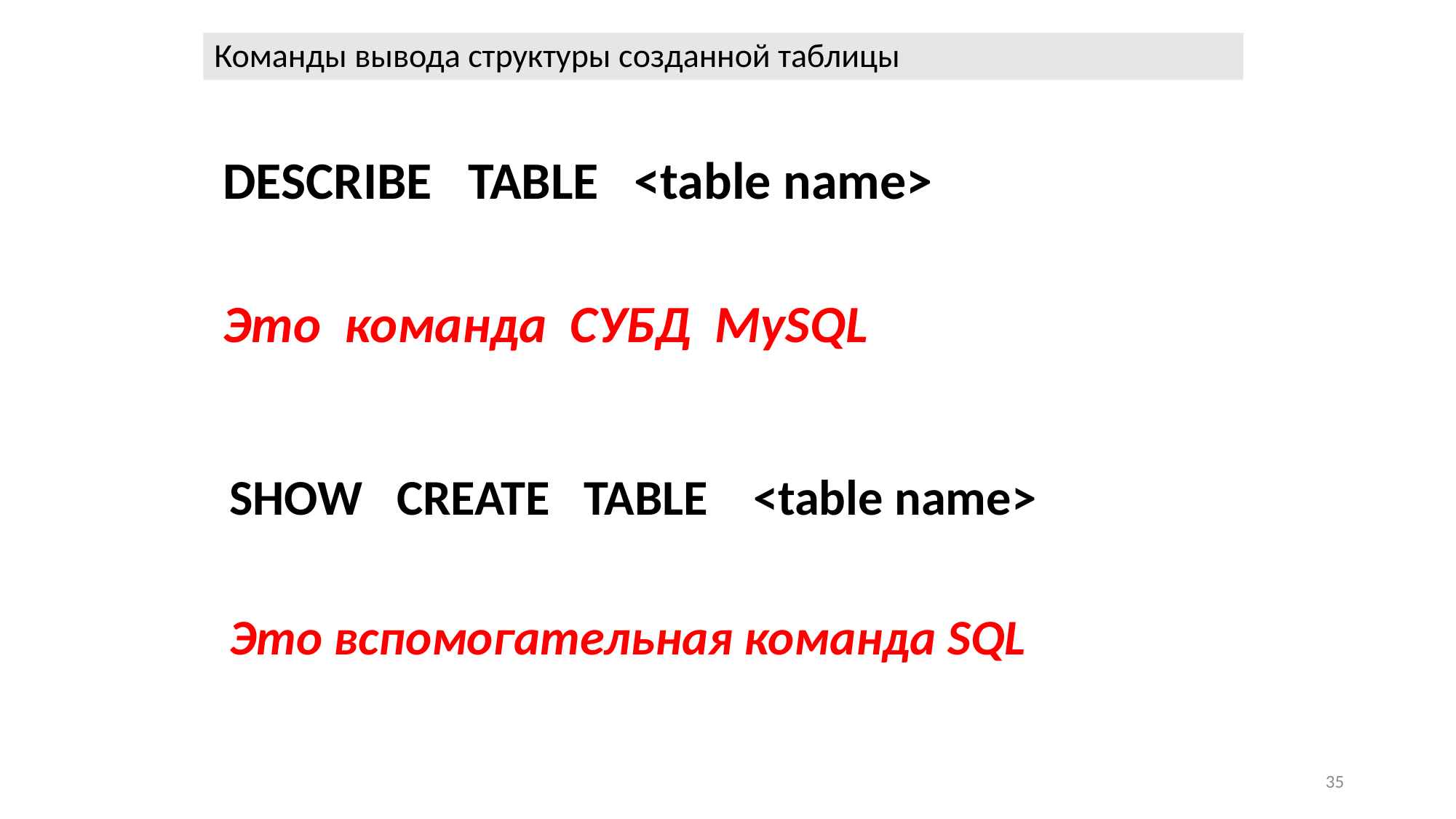

# Команды вывода структуры созданной таблицы
DESCRIBE   TABLE   <table name>

Это  команда  СУБД  MySQL
SHOW   CREATE   TABLE    <table name>

Это вспомогательная команда SQL
35